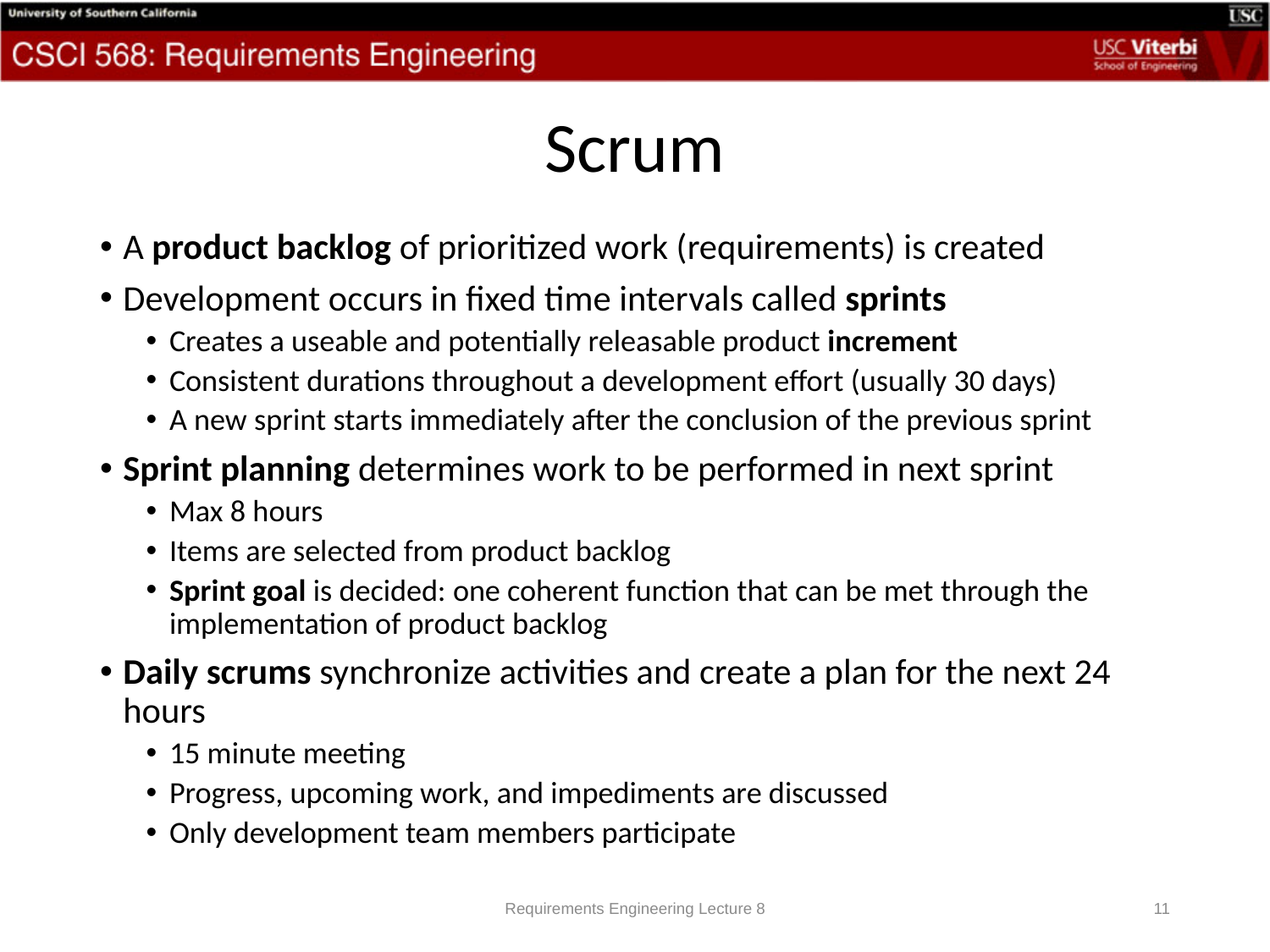

# Scrum
A product backlog of prioritized work (requirements) is created
Development occurs in fixed time intervals called sprints
Creates a useable and potentially releasable product increment
Consistent durations throughout a development effort (usually 30 days)
A new sprint starts immediately after the conclusion of the previous sprint
Sprint planning determines work to be performed in next sprint
Max 8 hours
Items are selected from product backlog
Sprint goal is decided: one coherent function that can be met through the implementation of product backlog
Daily scrums synchronize activities and create a plan for the next 24 hours
15 minute meeting
Progress, upcoming work, and impediments are discussed
Only development team members participate
Requirements Engineering Lecture 8
11